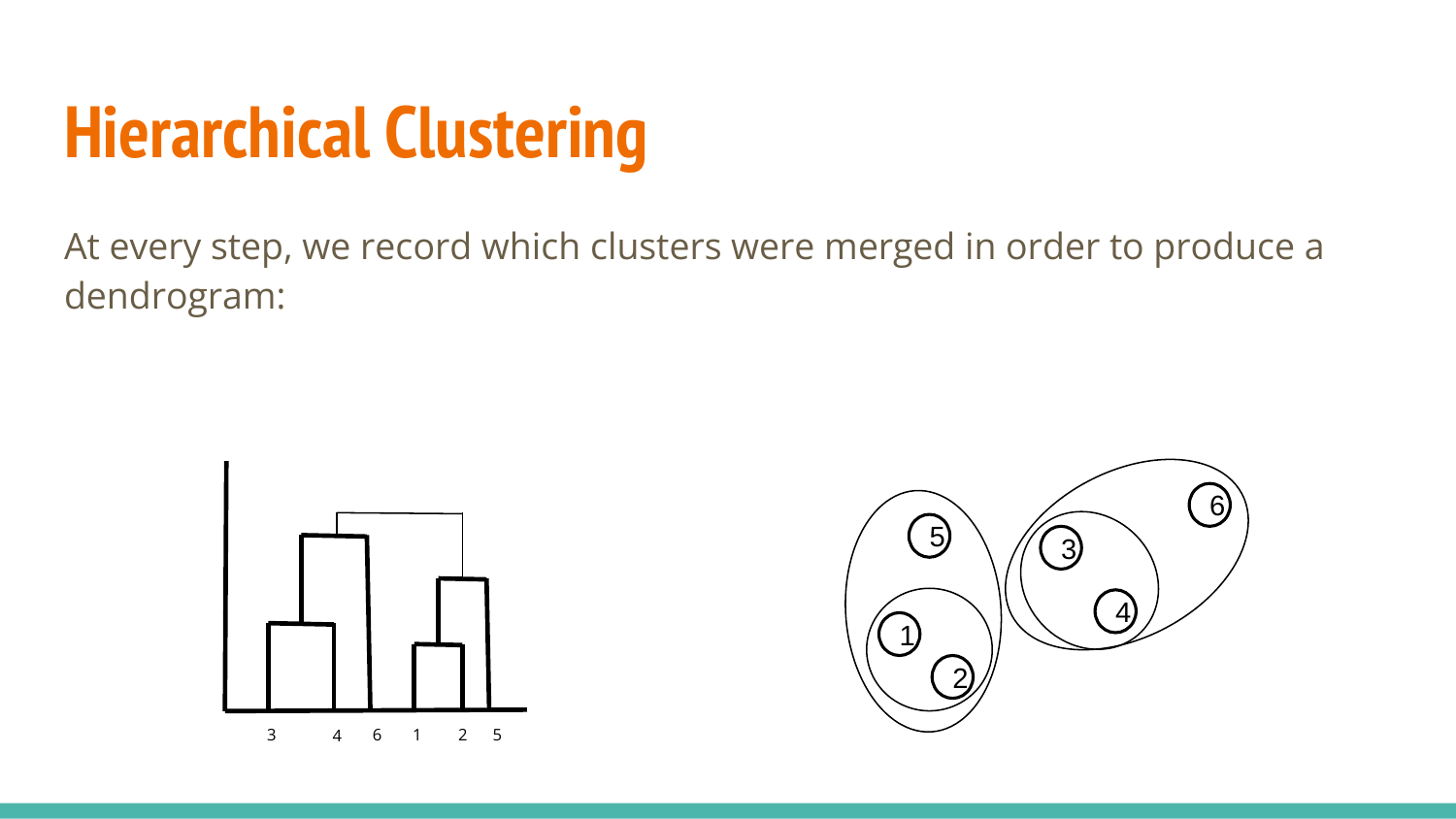

# Hierarchical Clustering
At every step, we record which clusters were merged in order to produce a dendrogram:

6
5

3

4
1
2
6
2
3
1
5
4